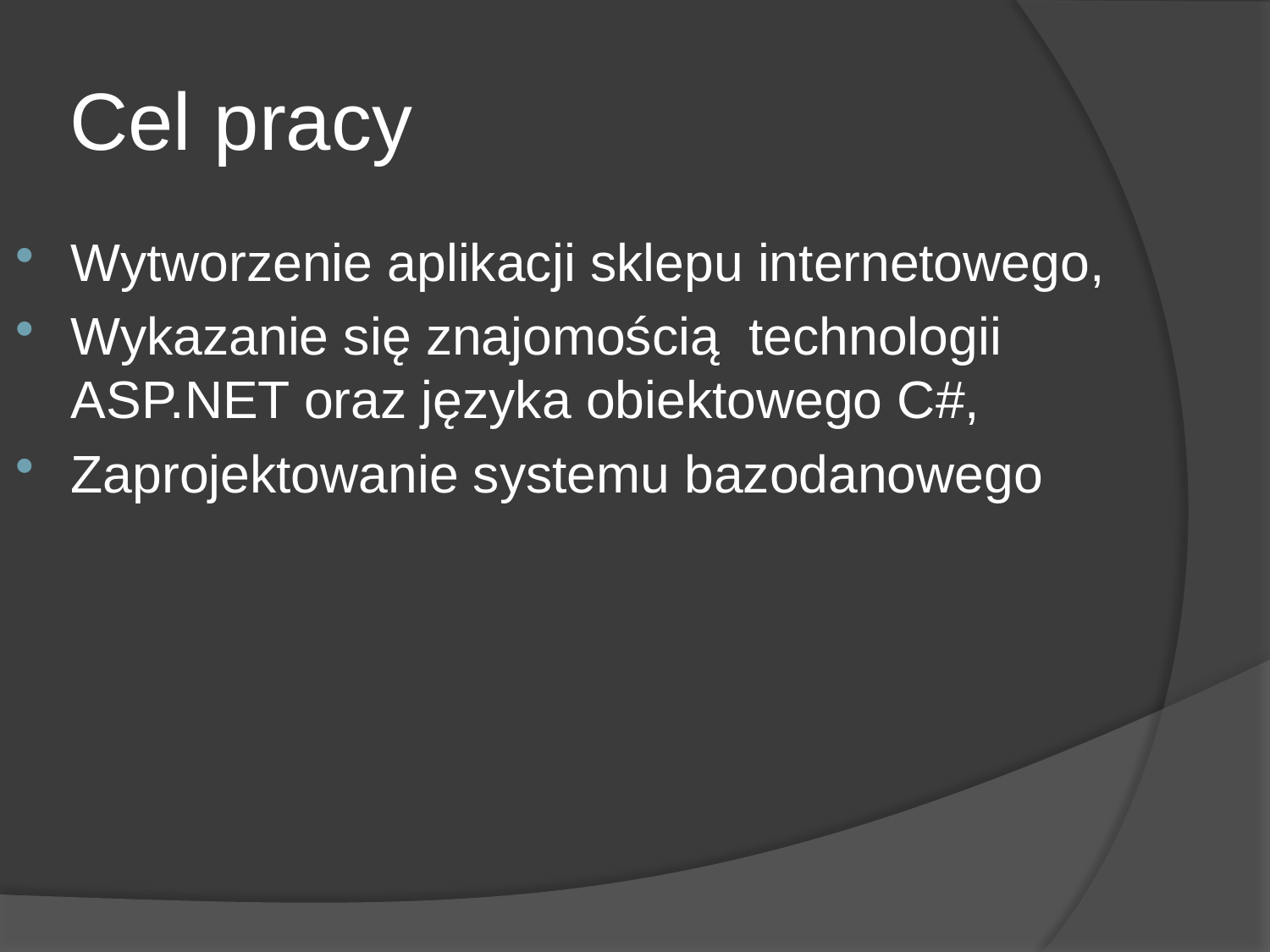

# Cel pracy
Wytworzenie aplikacji sklepu internetowego,
Wykazanie się znajomością  technologii ASP.NET oraz języka obiektowego C#,
Zaprojektowanie systemu bazodanowego